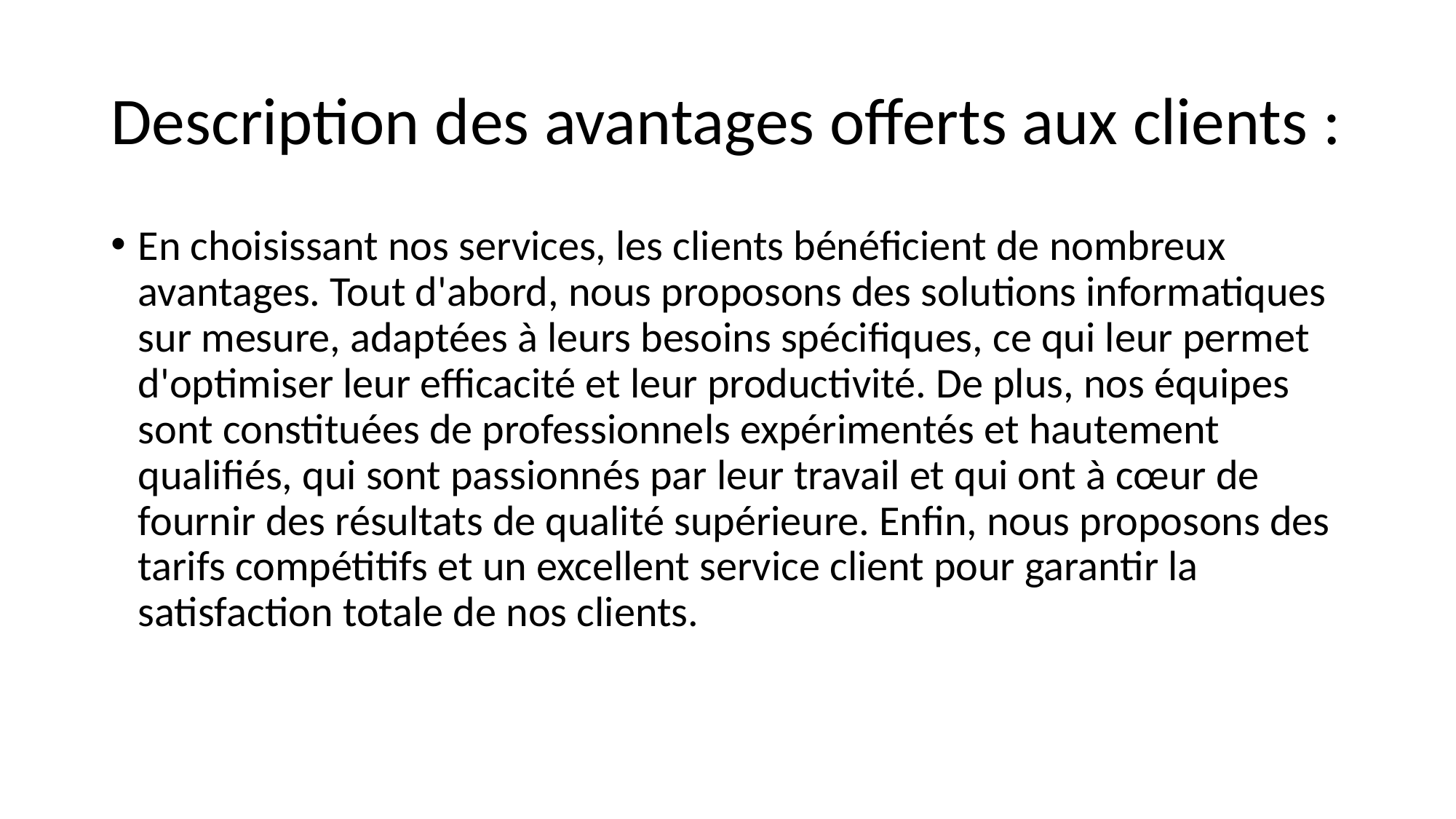

# Description des avantages offerts aux clients :
En choisissant nos services, les clients bénéficient de nombreux avantages. Tout d'abord, nous proposons des solutions informatiques sur mesure, adaptées à leurs besoins spécifiques, ce qui leur permet d'optimiser leur efficacité et leur productivité. De plus, nos équipes sont constituées de professionnels expérimentés et hautement qualifiés, qui sont passionnés par leur travail et qui ont à cœur de fournir des résultats de qualité supérieure. Enfin, nous proposons des tarifs compétitifs et un excellent service client pour garantir la satisfaction totale de nos clients.